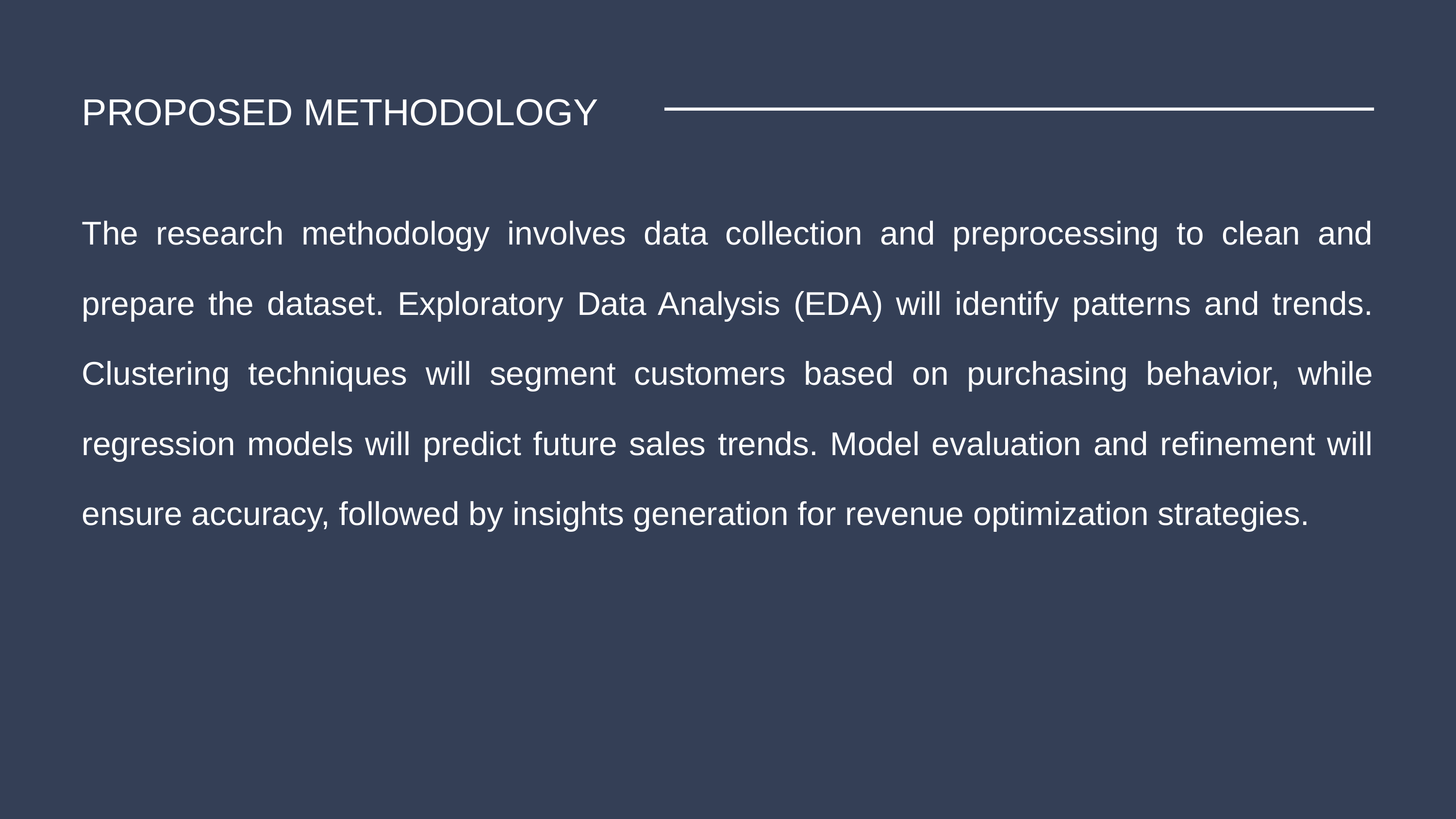

PROPOSED METHODOLOGY

The research methodology involves data collection and preprocessing to clean and prepare the dataset. Exploratory Data Analysis (EDA) will identify patterns and trends. Clustering techniques will segment customers based on purchasing behavior, while regression models will predict future sales trends. Model evaluation and refinement will ensure accuracy, followed by insights generation for revenue optimization strategies.